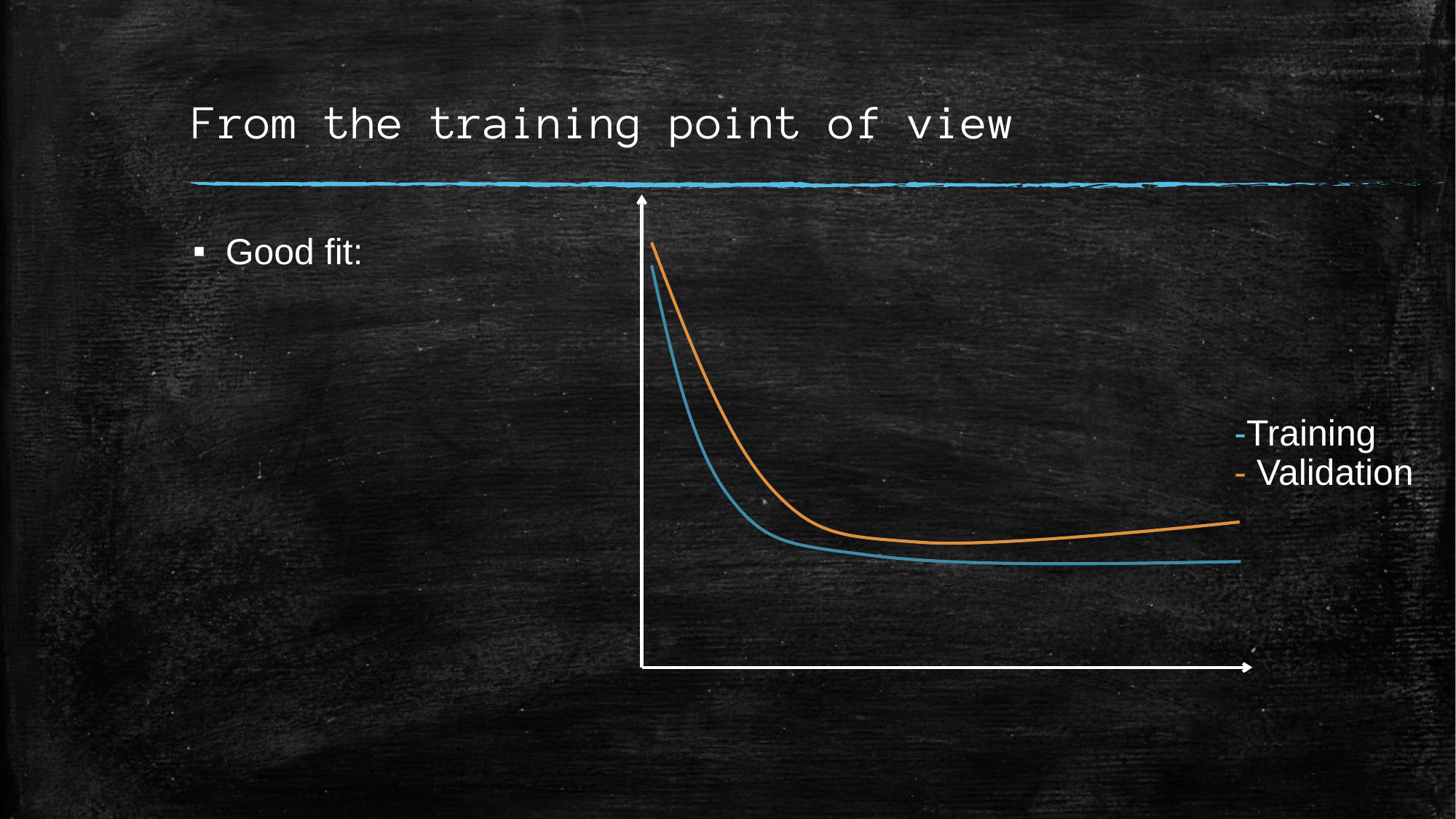

# From the training point of view
Good fit:

-Training
- Validation